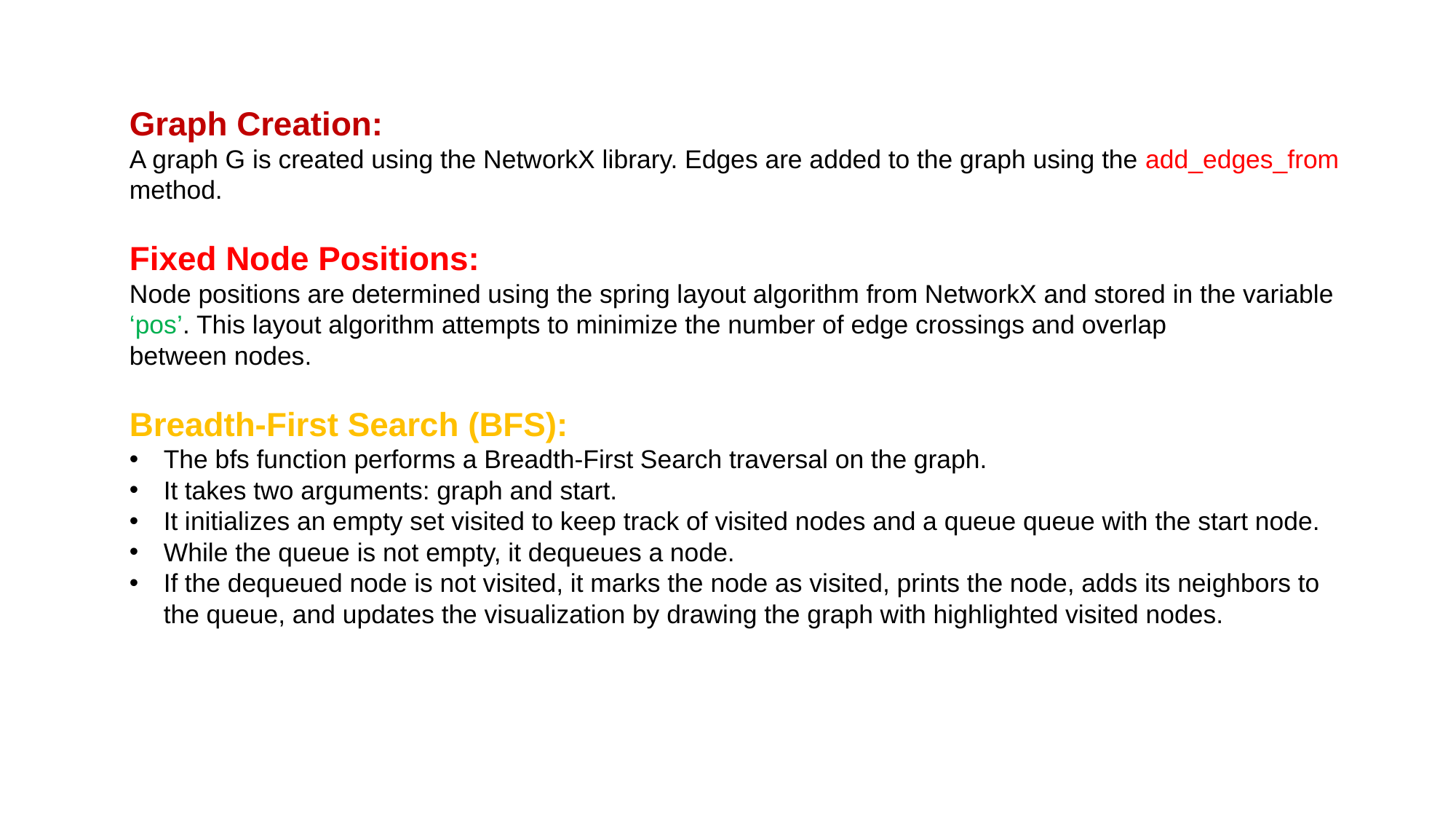

Graph Creation:
A graph G is created using the NetworkX library. Edges are added to the graph using the add_edges_from method.

Fixed Node Positions:
Node positions are determined using the spring layout algorithm from NetworkX and stored in the variable ‘pos’. This layout algorithm attempts to minimize the number of edge crossings and overlap
between nodes.

Breadth-First Search (BFS):
The bfs function performs a Breadth-First Search traversal on the graph.
It takes two arguments: graph and start.
It initializes an empty set visited to keep track of visited nodes and a queue queue with the start node.
While the queue is not empty, it dequeues a node.
If the dequeued node is not visited, it marks the node as visited, prints the node, adds its neighbors to the queue, and updates the visualization by drawing the graph with highlighted visited nodes.